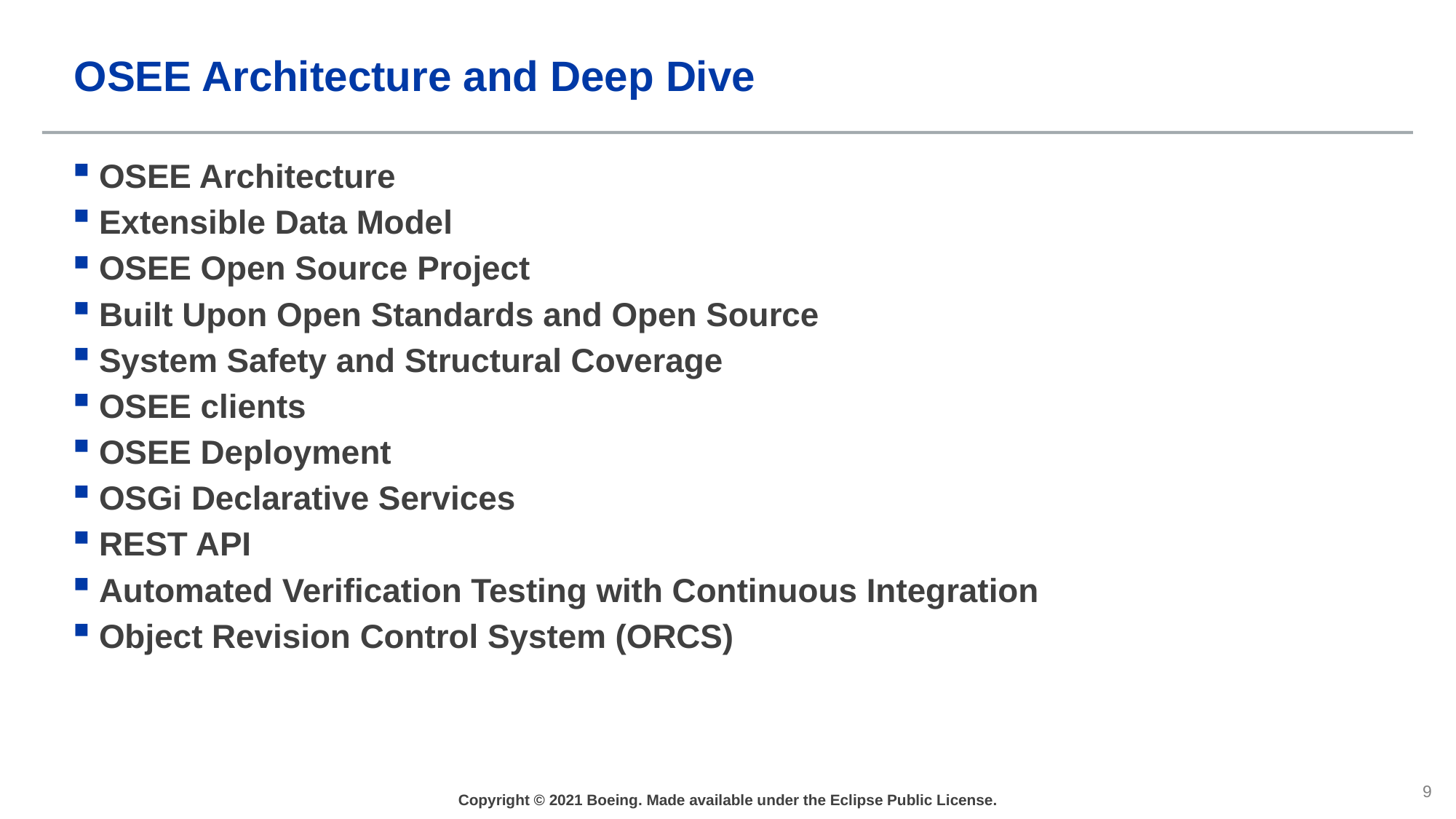

# OSEE Architecture and Deep Dive
OSEE Architecture
Extensible Data Model
OSEE Open Source Project
Built Upon Open Standards and Open Source
System Safety and Structural Coverage
OSEE clients
OSEE Deployment
OSGi Declarative Services
REST API
Automated Verification Testing with Continuous Integration
Object Revision Control System (ORCS)
Copyright © 2021 Boeing. Made available under the Eclipse Public License.